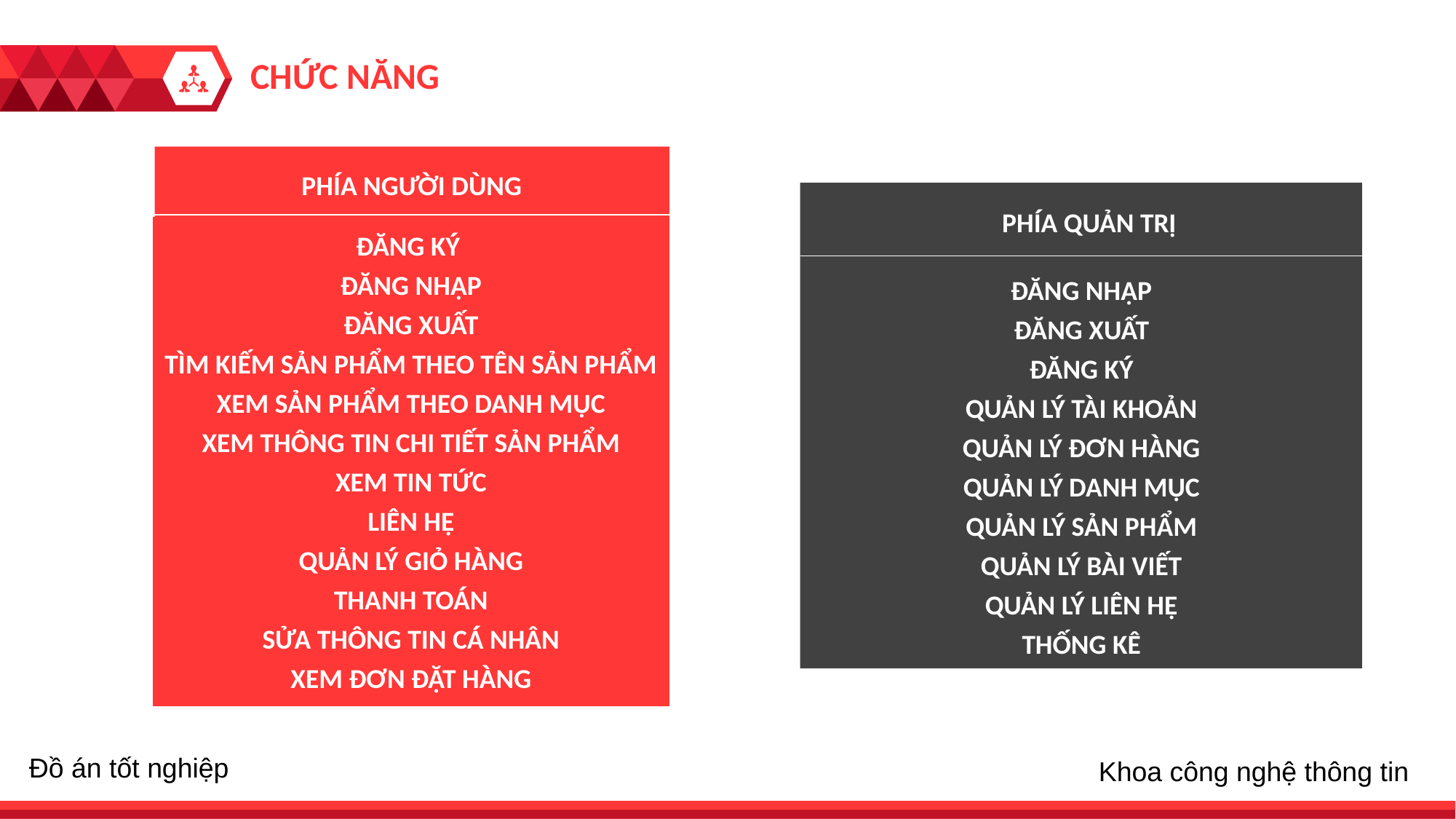

CHỨC NĂNG

PHÍA NGƯỜI DÙNG

PHÍA QUẢN TRỊ
ĐĂNG KÝ
ĐĂNG NHẬP
ĐĂNG XUẤT
TÌM KIẾM SẢN PHẨM THEO TÊN SẢN PHẨM XEM SẢN PHẨM THEO DANH MỤC
XEM THÔNG TIN CHI TIẾT SẢN PHẨM
XEM TIN TỨC
LIÊN HỆ
QUẢN LÝ GIỎ HÀNG
THANH TOÁN
SỬA THÔNG TIN CÁ NHÂN
XEM ĐƠN ĐẶT HÀNG

ĐĂNG NHẬP
ĐĂNG XUẤT
ĐĂNG KÝ
QUẢN LÝ TÀI KHOẢN
QUẢN LÝ ĐƠN HÀNG
QUẢN LÝ DANH MỤC
QUẢN LÝ SẢN PHẨM
QUẢN LÝ BÀI VIẾT
QUẢN LÝ LIÊN HỆ
THỐNG KÊ
Đồ án tốt nghiệp
Khoa công nghệ thông tin